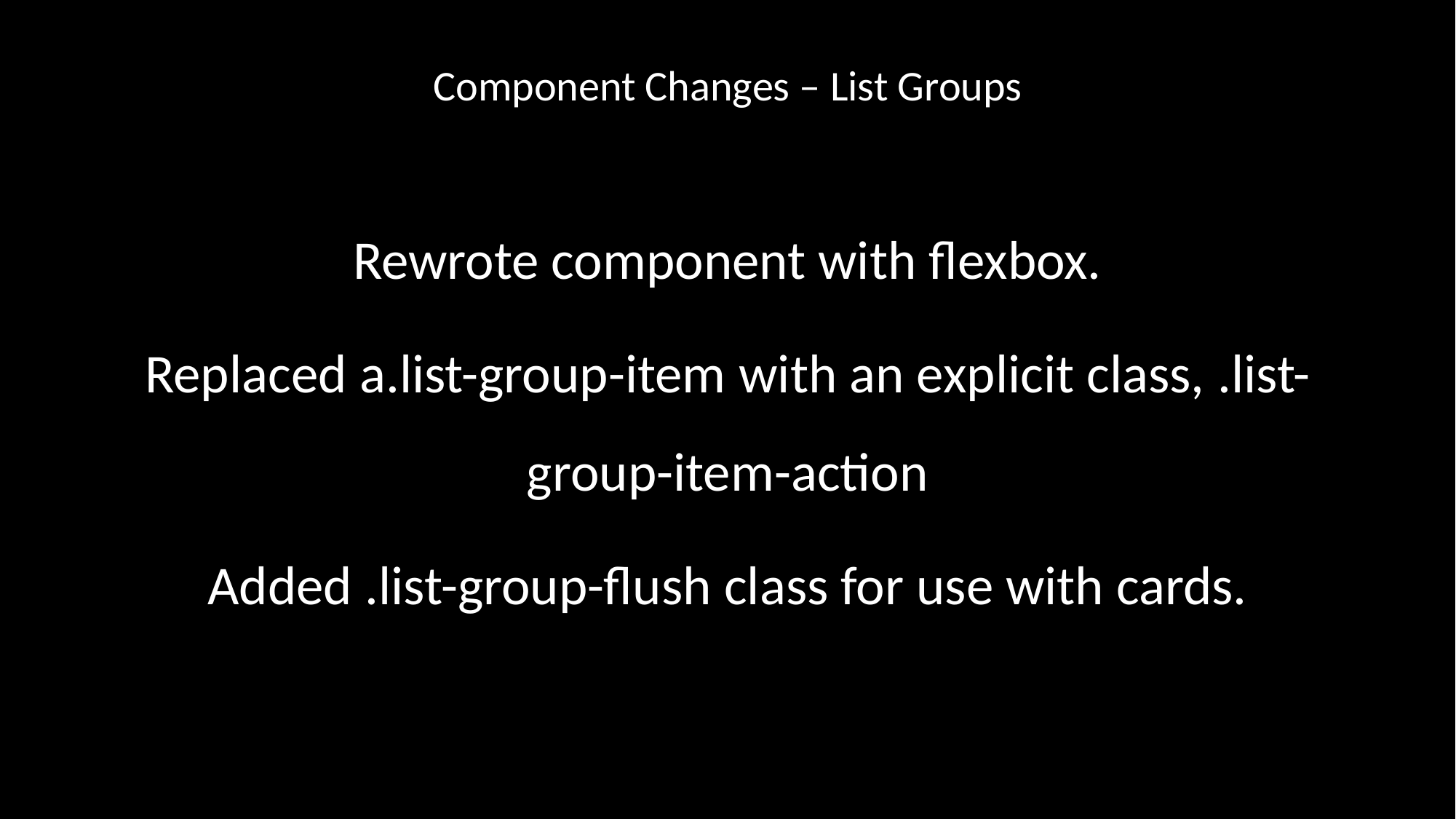

# Component Changes – List Groups
Rewrote component with flexbox.
Replaced a.list-group-item with an explicit class, .list-group-item-action
Added .list-group-flush class for use with cards.